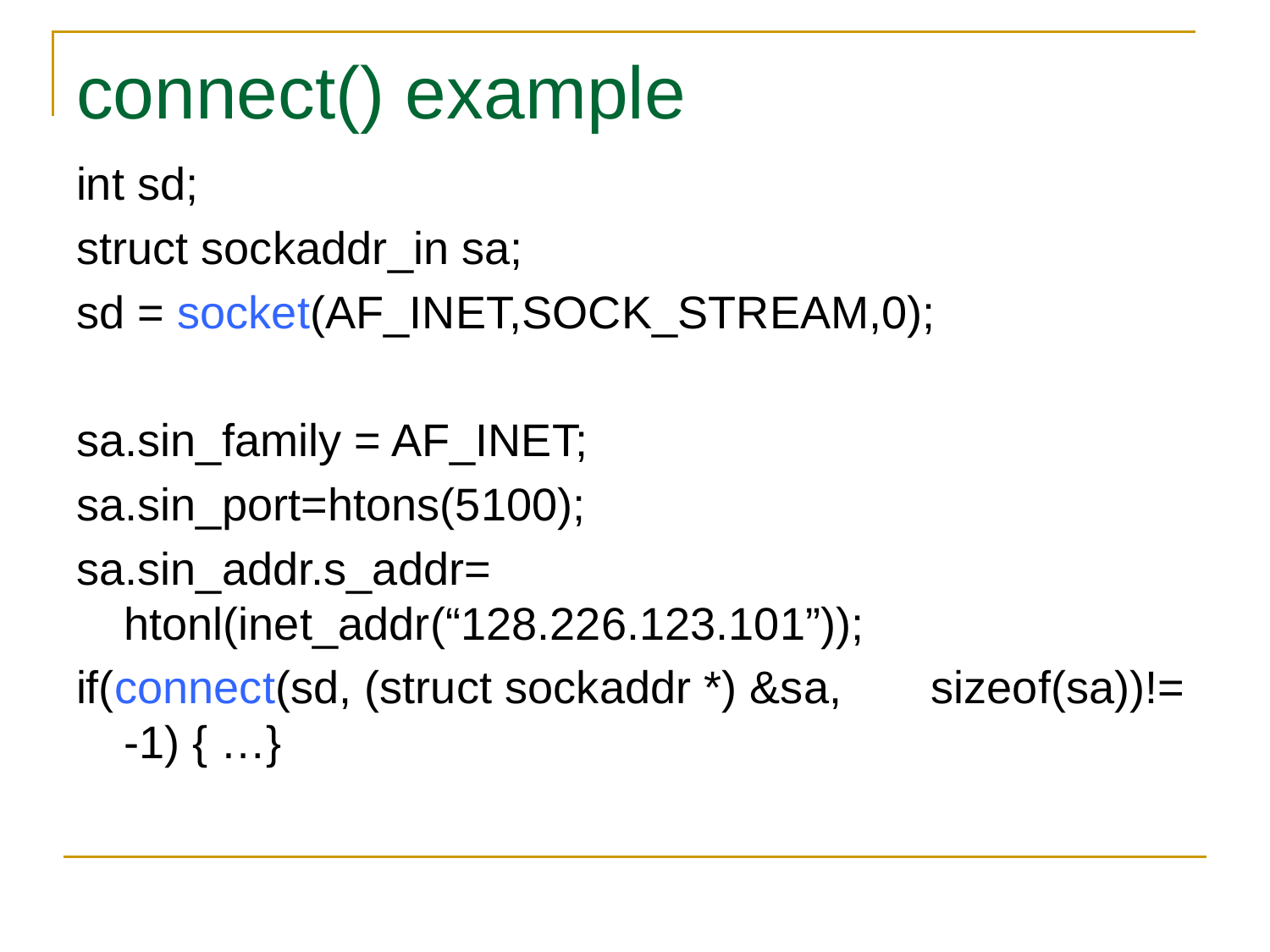

# connect() example
int sd;
struct sockaddr_in sa;
sd = socket(AF_INET,SOCK_STREAM,0);

sa.sin_family = AF_INET;
sa.sin_port=htons(5100);
sa.sin_addr.s_addr= htonl(inet_addr(“128.226.123.101”));
if(connect(sd, (struct sockaddr *) &sa,       sizeof(sa))!= -1) { …}